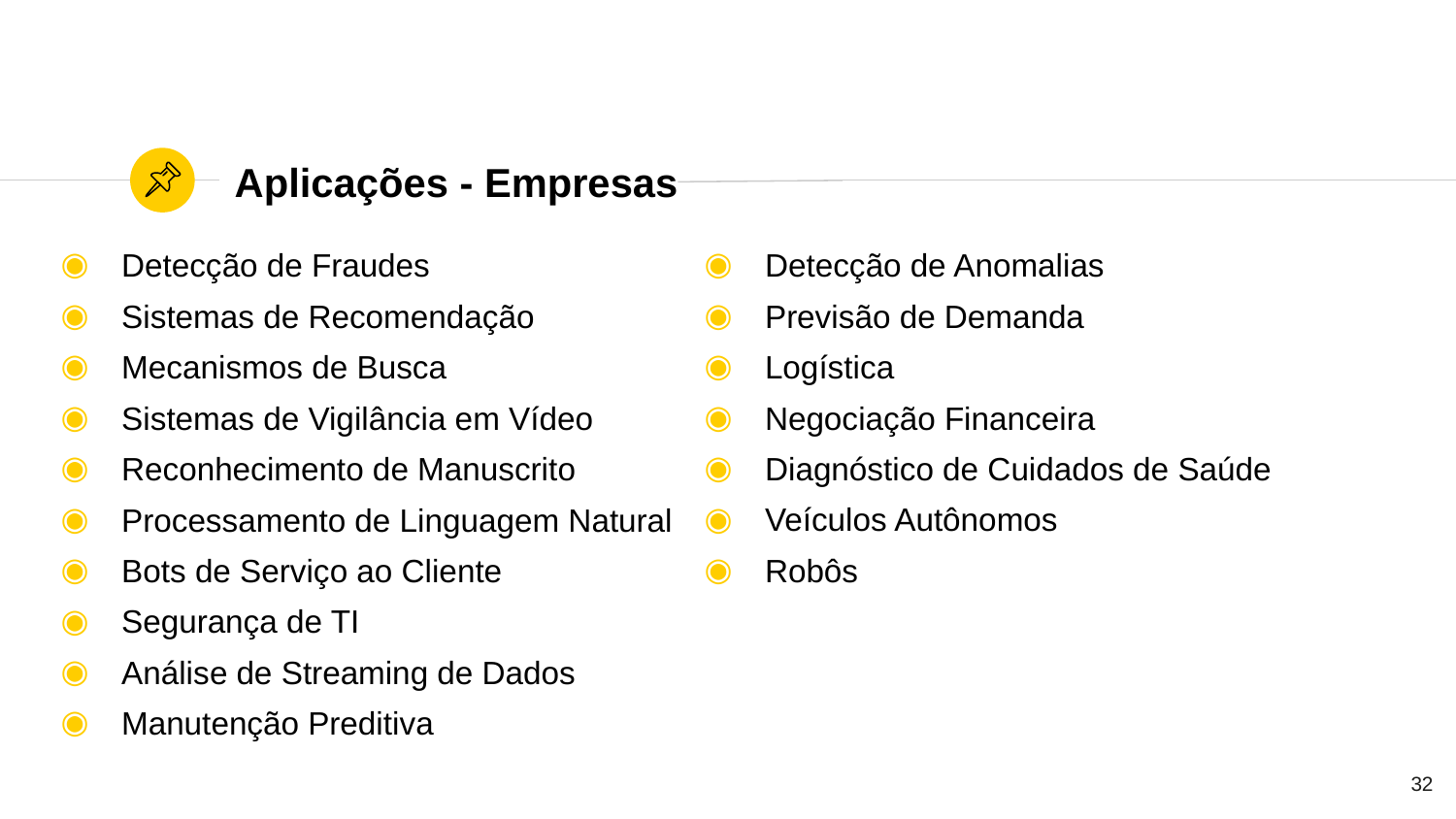

# Aplicações - Empresas

Detecção de Fraudes
Sistemas de Recomendação
Mecanismos de Busca
Sistemas de Vigilância em Vídeo
Reconhecimento de Manuscrito
Processamento de Linguagem Natural
Bots de Serviço ao Cliente
Segurança de TI
Análise de Streaming de Dados
Manutenção Preditiva

Detecção de Anomalias
Previsão de Demanda
Logística
Negociação Financeira
Diagnóstico de Cuidados de Saúde
Veículos Autônomos
Robôs
32